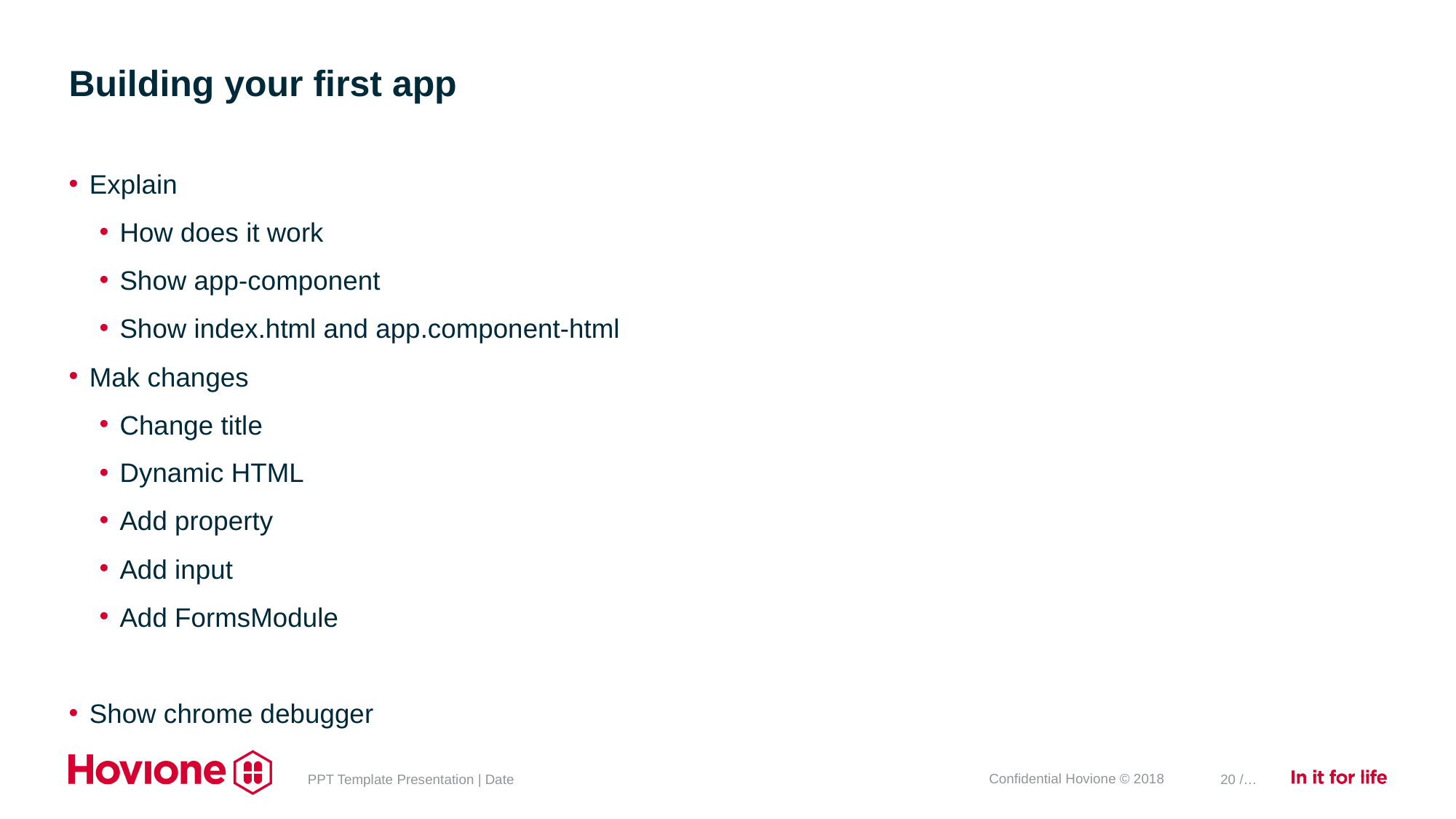

# Building your first app
Explain
How does it work
Show app-component
Show index.html and app.component-html
Mak changes
Change title
Dynamic HTML
Add property
Add input
Add FormsModule

Show chrome debugger